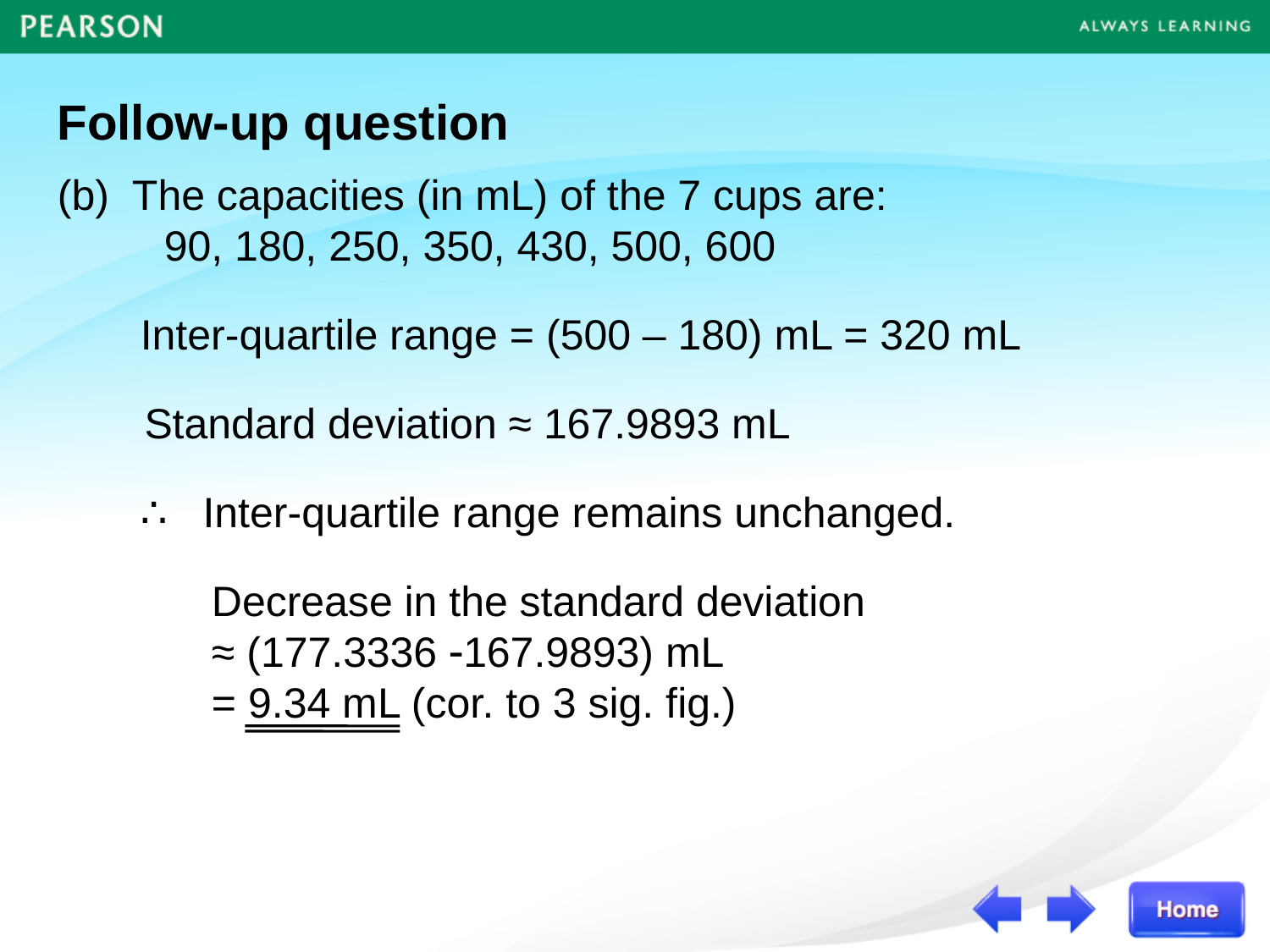

Follow-up question
(b)  The capacities (in mL) of the 7 cups are:
         90, 180, 250, 350, 430, 500, 600

       Inter-quartile range = (500 – 180) mL = 320 mL

        Standard deviation ≈ 167.9893 mL

       ∴   Inter-quartile range remains unchanged.

             Decrease in the standard deviation
             ≈ (177.3336 −167.9893) mL
             = 9.34 mL (cor. to 3 sig. fig.)